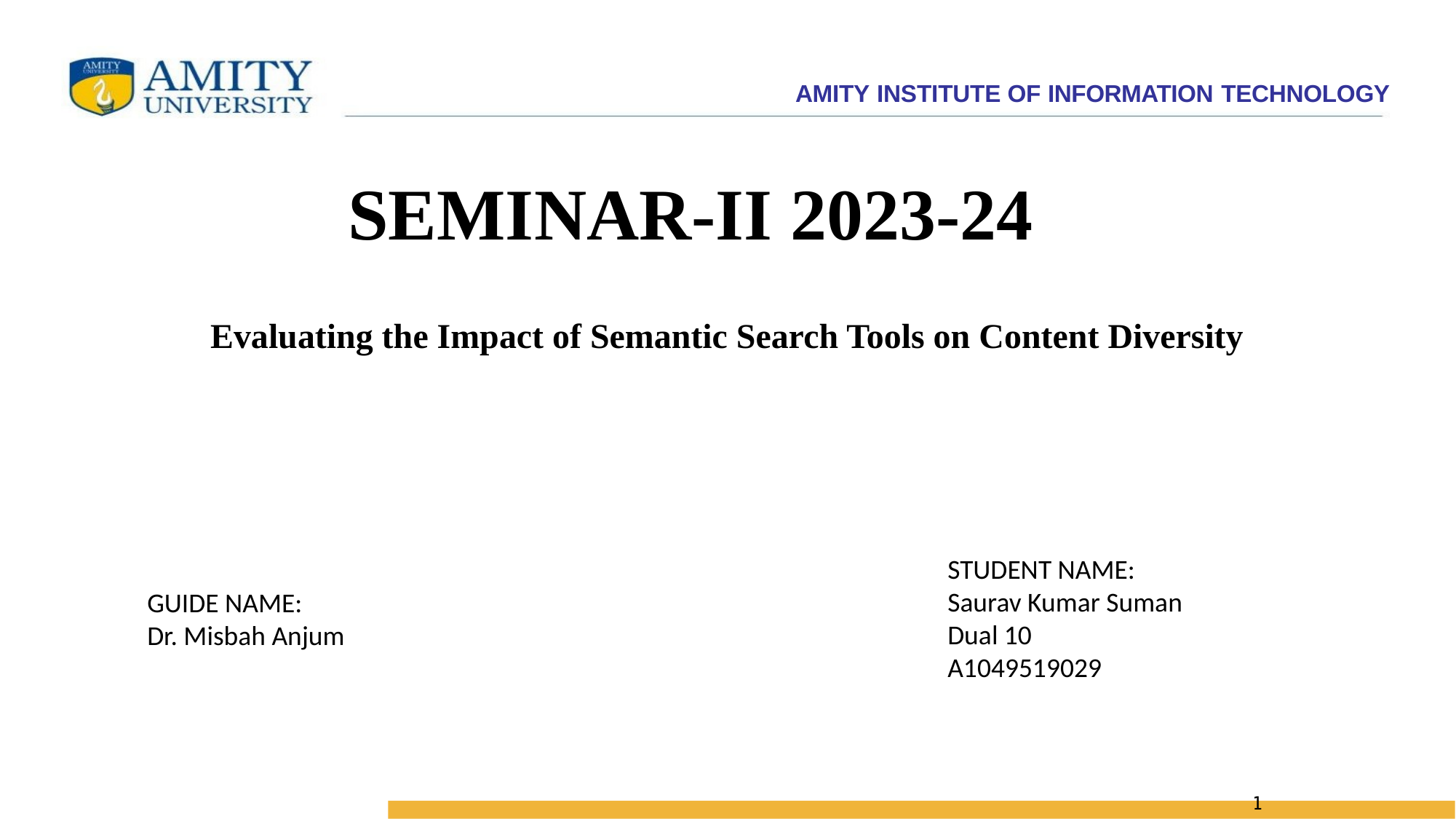

AMITY INSTITUTE OF INFORMATION TECHNOLOGY
# SEMINAR-II 2023-24
Evaluating the Impact of Semantic Search Tools on Content Diversity
STUDENT NAME:
Saurav Kumar Suman
Dual 10
A1049519029
GUIDE NAME:
Dr. Misbah Anjum
1